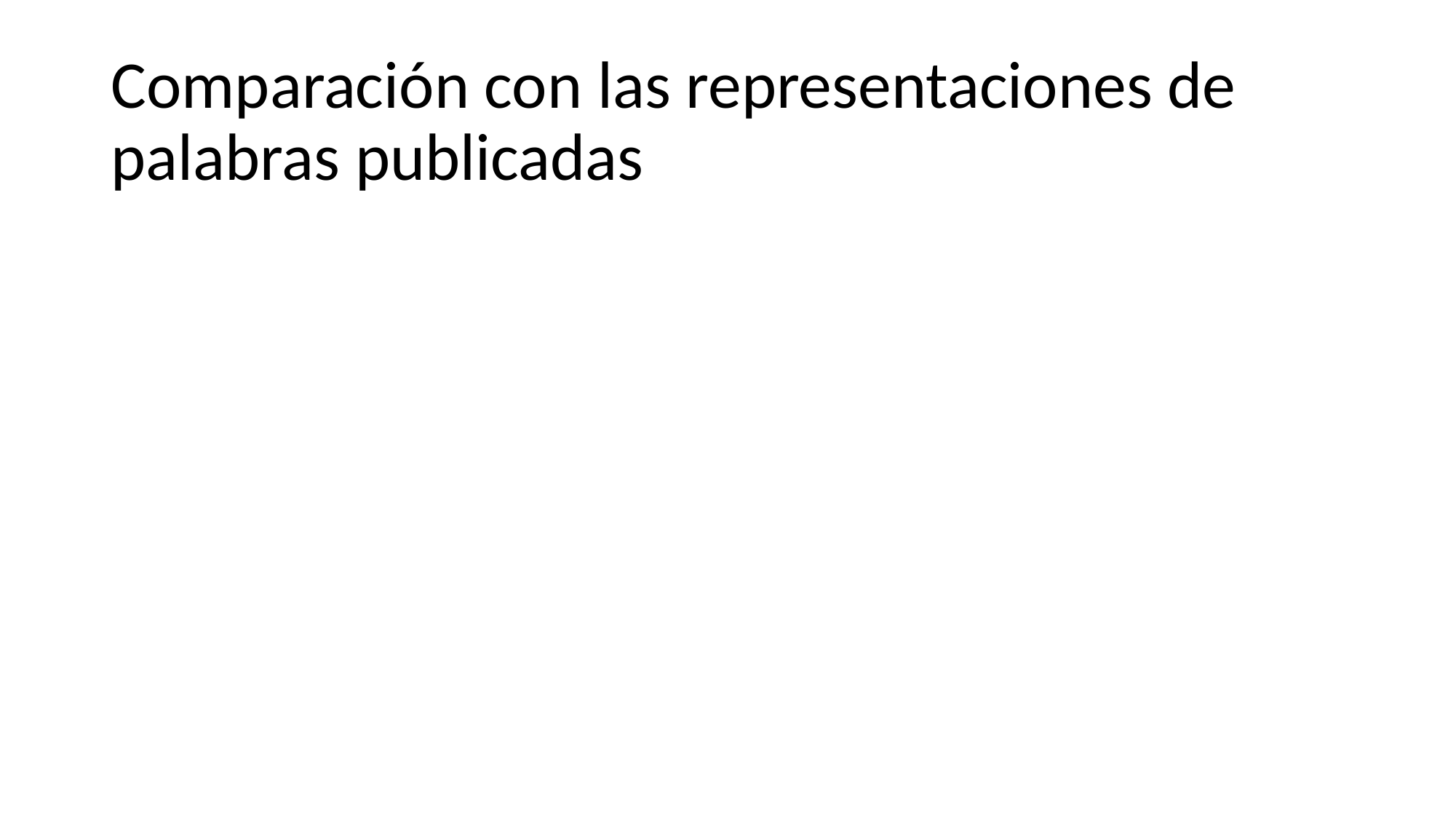

# Comparación con las representaciones de palabras publicadas